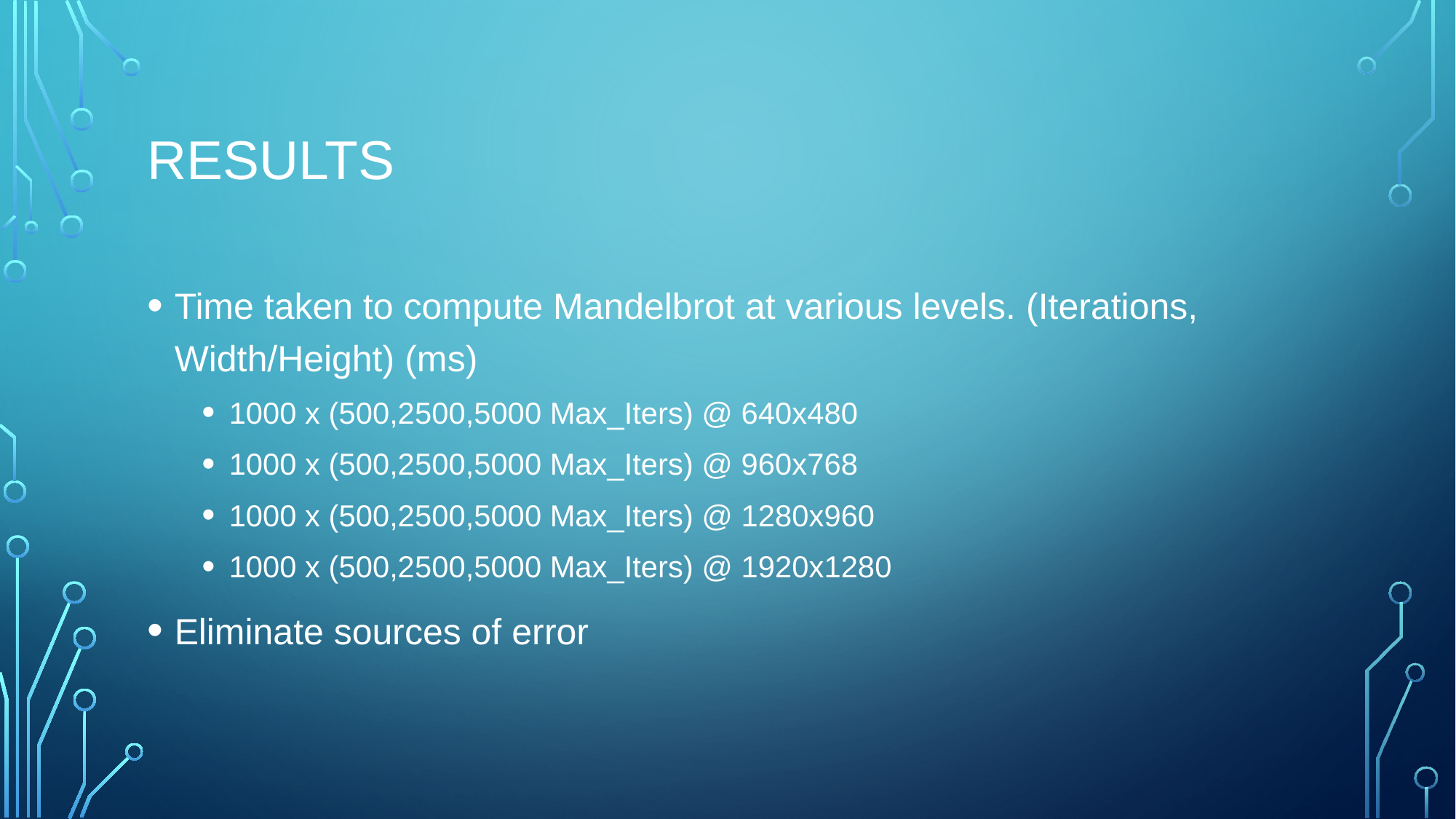

# Results
Time taken to compute Mandelbrot at various levels. (Iterations, Width/Height) (ms)
1000 x (500,2500,5000 Max_Iters) @ 640x480
1000 x (500,2500,5000 Max_Iters) @ 960x768
1000 x (500,2500,5000 Max_Iters) @ 1280x960
1000 x (500,2500,5000 Max_Iters) @ 1920x1280
Eliminate sources of error